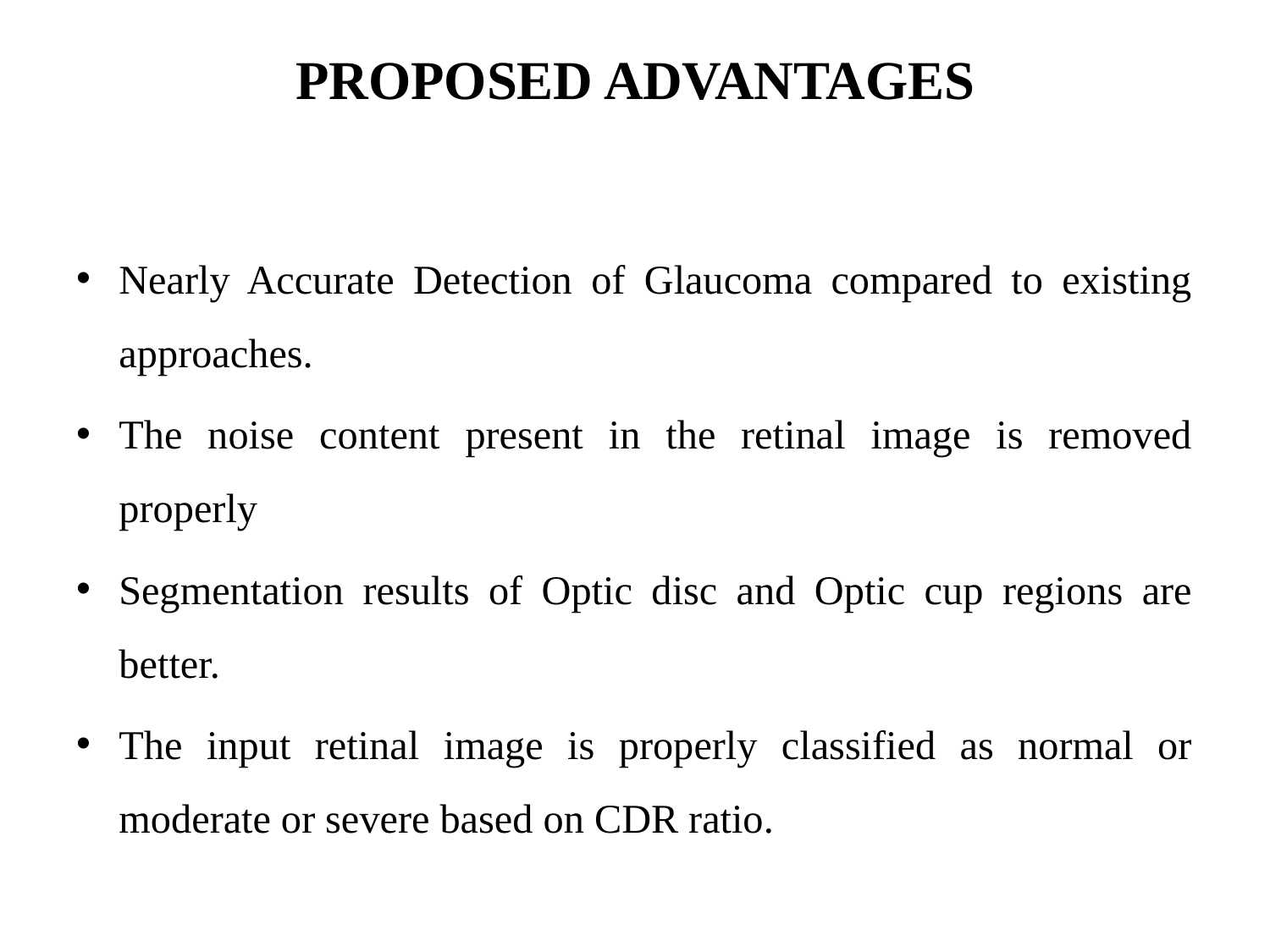

# PROPOSED ADVANTAGES
Nearly Accurate Detection of Glaucoma compared to existing approaches.
The noise content present in the retinal image is removed properly
Segmentation results of Optic disc and Optic cup regions are better.
The input retinal image is properly classified as normal or moderate or severe based on CDR ratio.